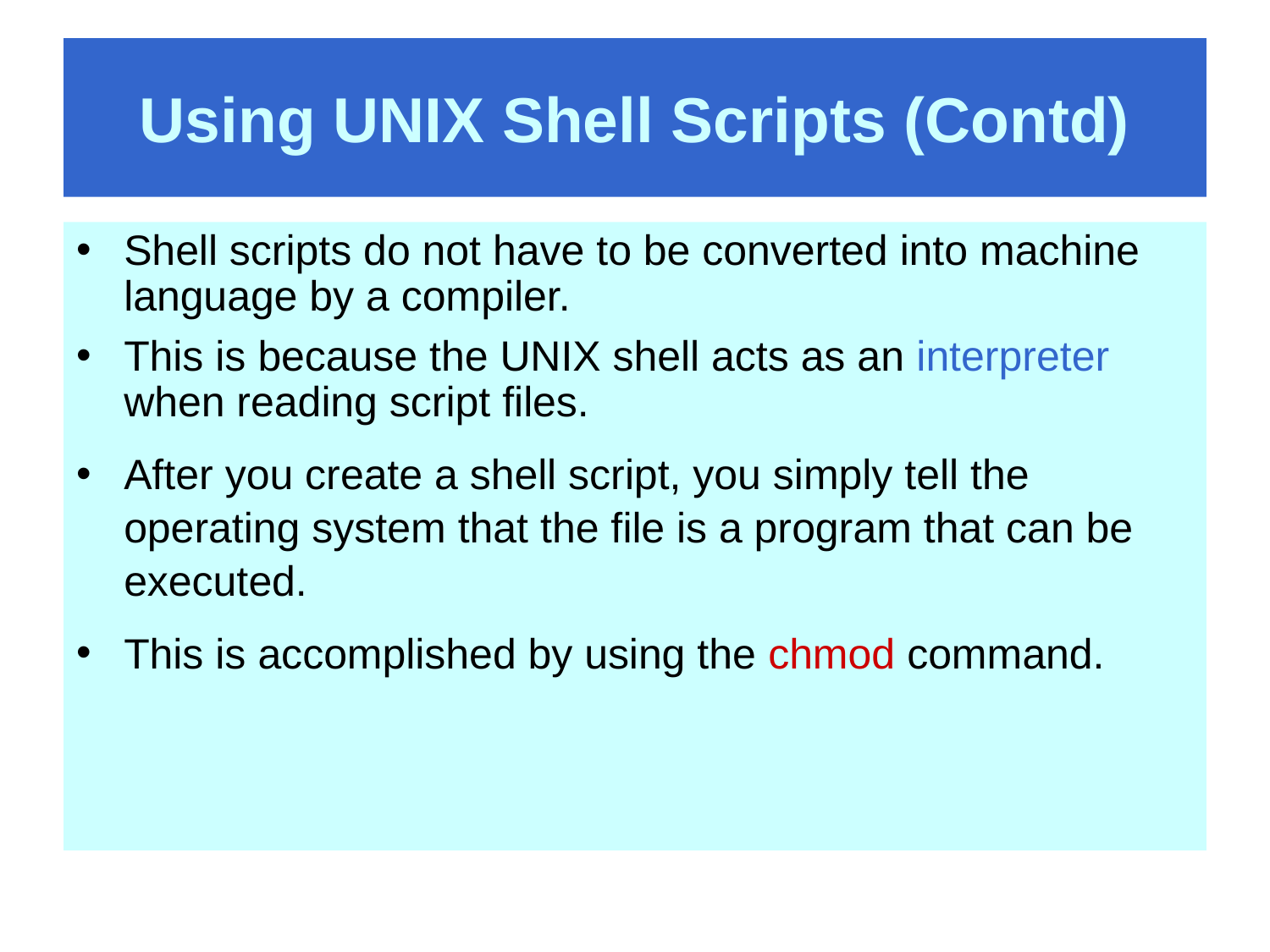

# Using UNIX Shell Scripts (Contd)
Shell scripts do not have to be converted into machine language by a compiler.
This is because the UNIX shell acts as an interpreter when reading script files.
After you create a shell script, you simply tell the operating system that the file is a program that can be executed.
This is accomplished by using the chmod command.